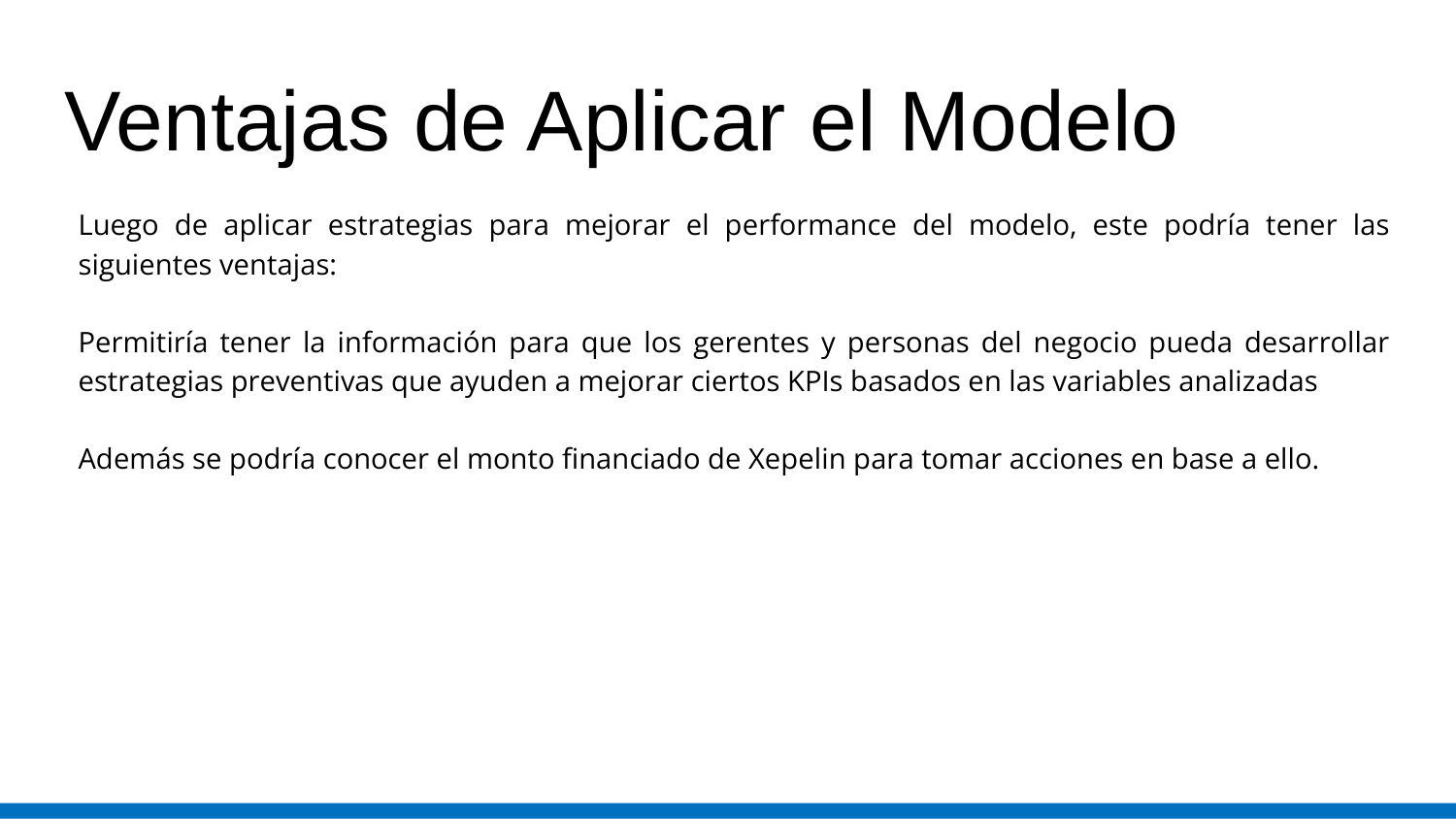

# Ventajas de Aplicar el Modelo

Luego de aplicar estrategias para mejorar el performance del modelo, este podría tener las siguientes ventajas:

Permitiría tener la información para que los gerentes y personas del negocio pueda desarrollar estrategias preventivas que ayuden a mejorar ciertos KPIs basados en las variables analizadas

Además se podría conocer el monto financiado de Xepelin para tomar acciones en base a ello.